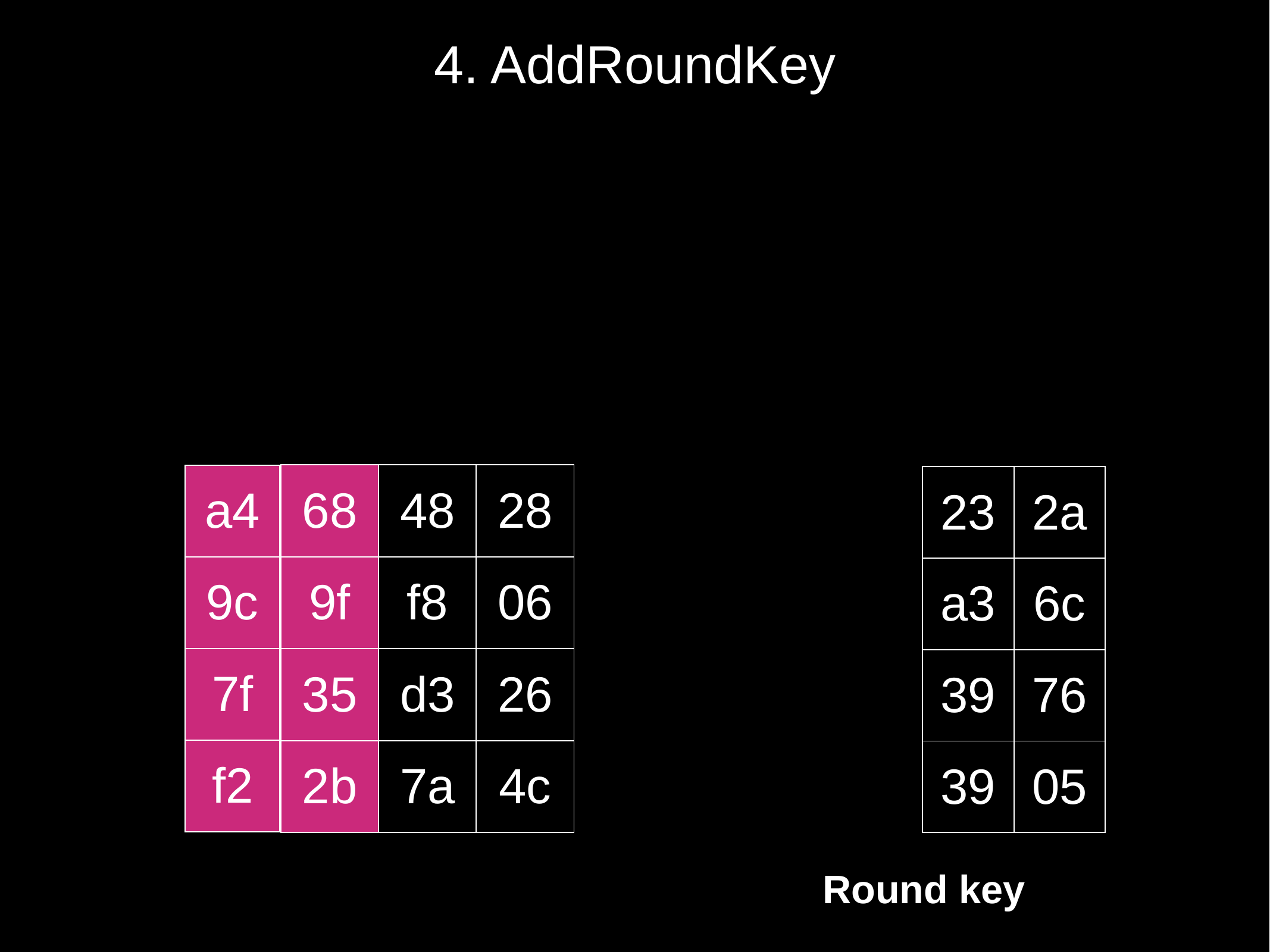

# 4. AddRoundKey
| 68 | 48 | 28 |
| --- | --- | --- |
| 9f | f8 | 06 |
| 35 | d3 | 26 |
| 2b | 7a | 4c |
| a4 |
| --- |
| 9c |
| 7f |
| f2 |
| 23 | 2a |
| --- | --- |
| a3 | 6c |
| 39 | 76 |
| 39 | 05 |
Round key